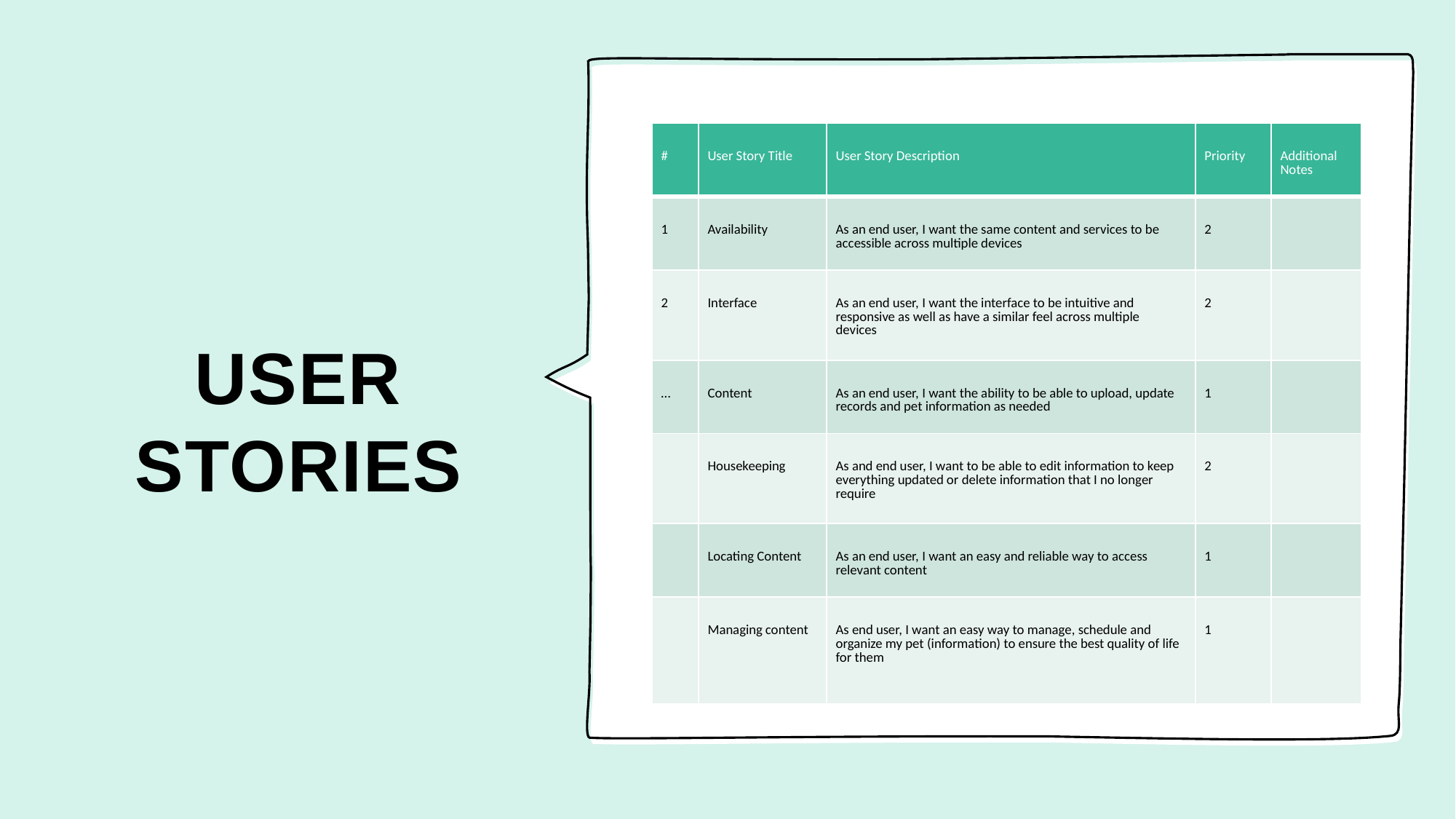

| # | User Story Title | User Story Description | Priority | Additional Notes |
| --- | --- | --- | --- | --- |
| 1 | Availability | As an end user, I want the same content and services to be accessible across multiple devices | 2 |  |
| 2 | Interface | As an end user, I want the interface to be intuitive and responsive as well as have a similar feel across multiple devices | 2 |  |
| … | Content | As an end user, I want the ability to be able to upload, update records and pet information as needed | 1 |  |
|  | Housekeeping | As and end user, I want to be able to edit information to keep everything updated or delete information that I no longer require | 2 |  |
|  | Locating Content | As an end user, I want an easy and reliable way to access relevant content | 1 |  |
|  | Managing content | As end user, I want an easy way to manage, schedule and organize my pet (information) to ensure the best quality of life for them | 1 |  |
# USER STORIES